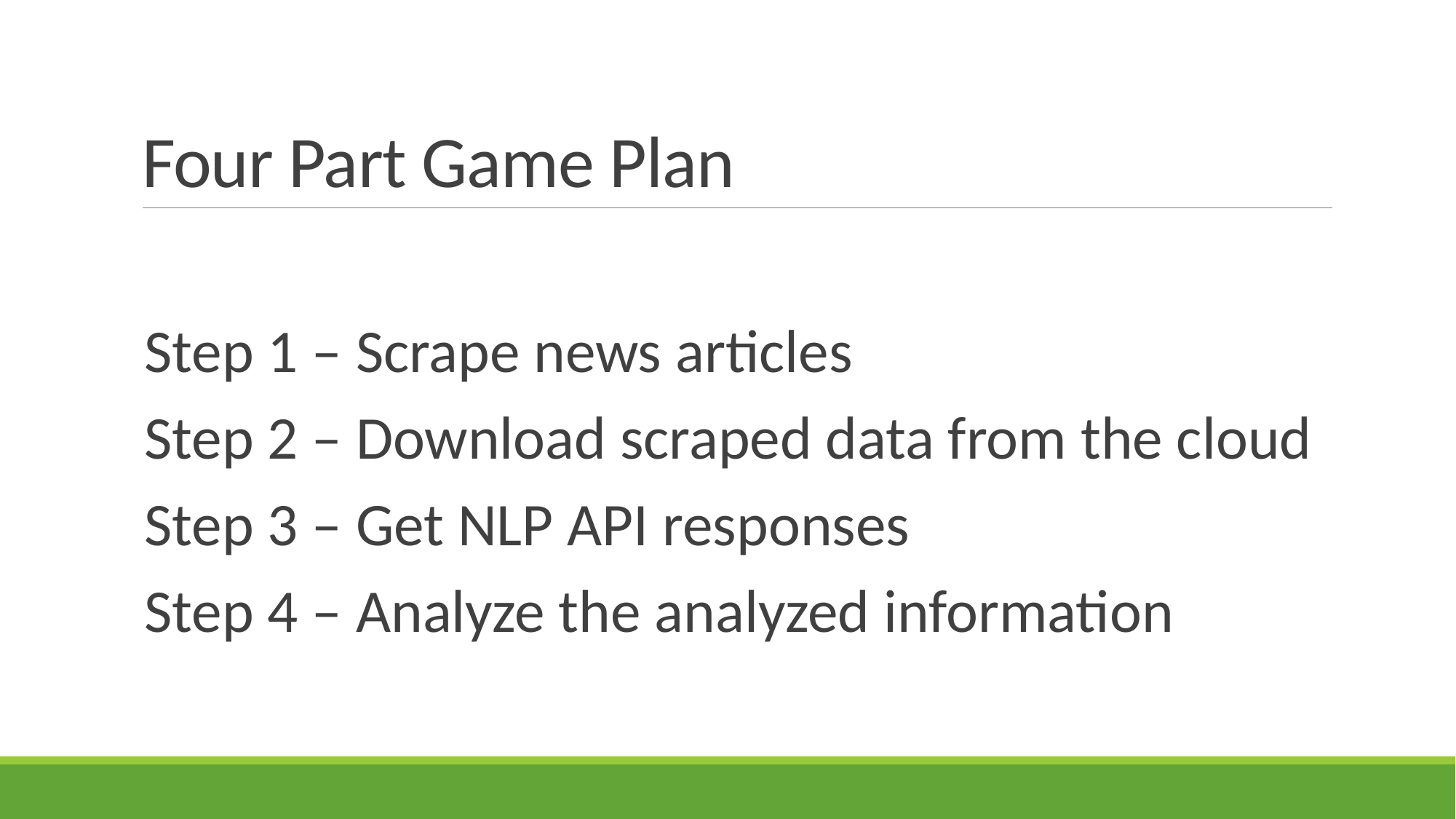

# Four Part Game Plan

Step 1 – Scrape news articles
Step 2 – Download scraped data from the cloud
Step 3 – Get NLP API responses
Step 4 – Analyze the analyzed information